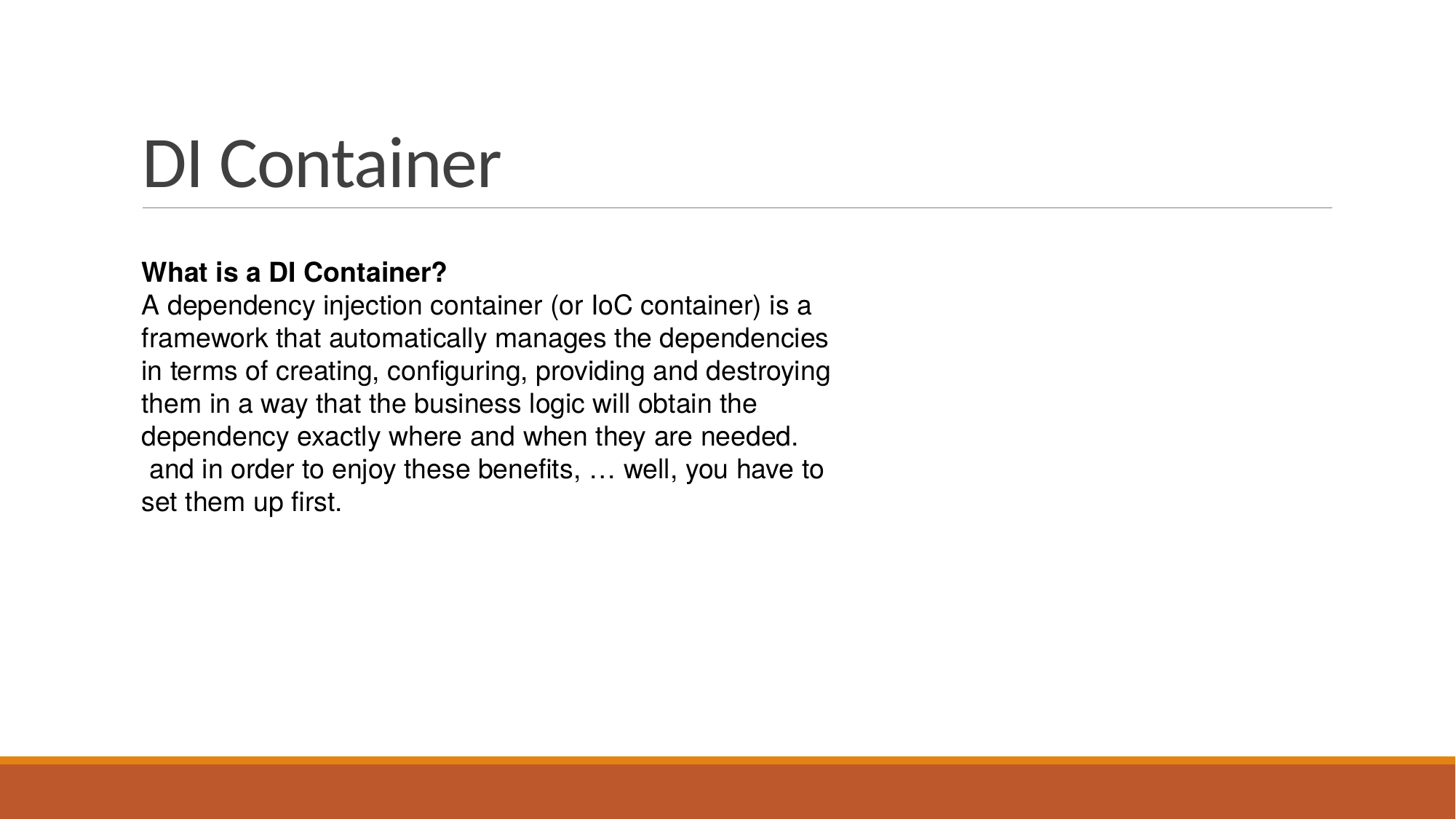

# DI Container
What is a DI Container?
A dependency injection container (or IoC container) is a framework that automatically manages the dependencies in terms of creating, configuring, providing and destroying them in a way that the business logic will obtain the dependency exactly where and when they are needed.  and in order to enjoy these benefits, … well, you have to set them up first.